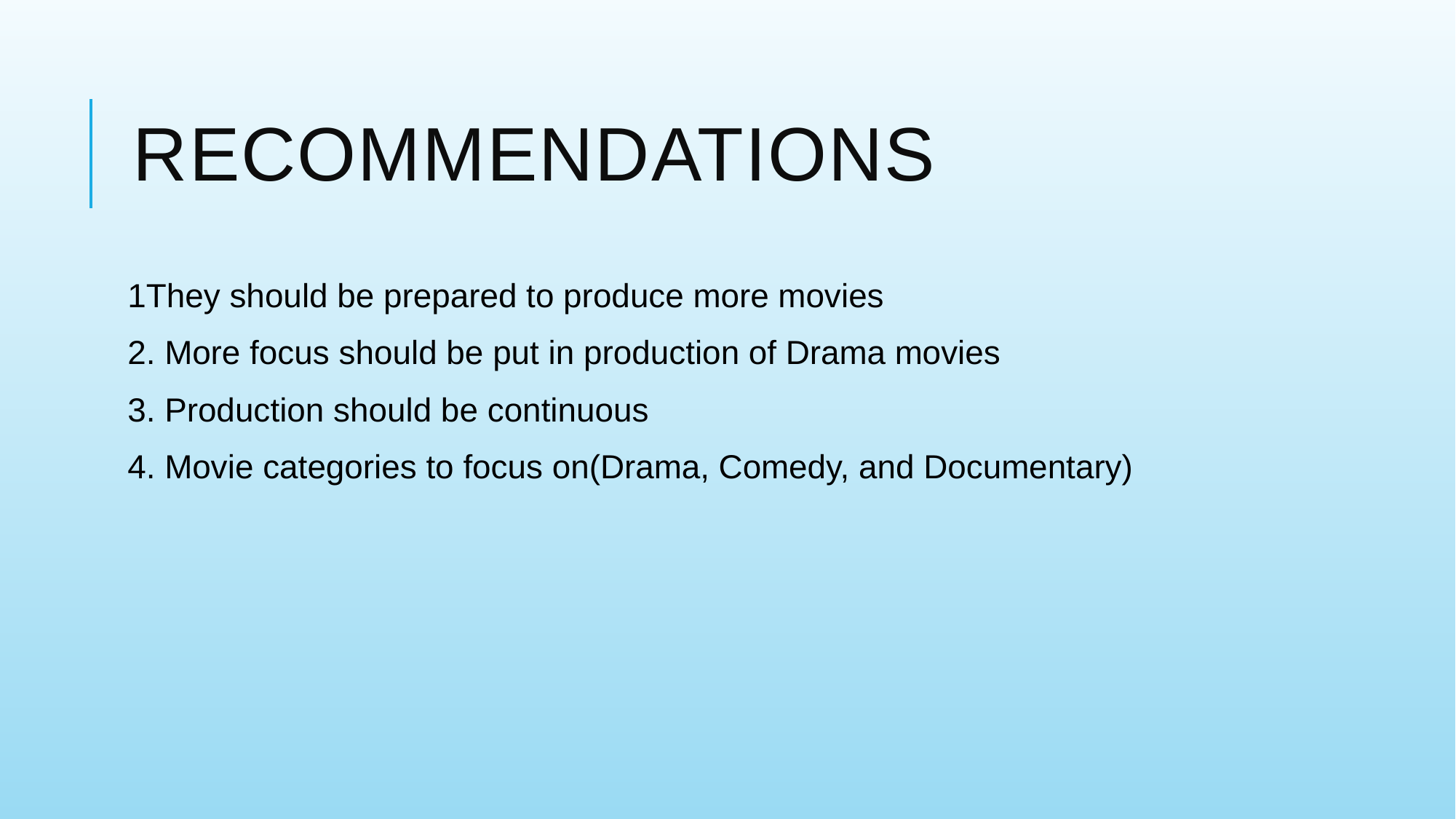

# Recommendations
1They should be prepared to produce more movies
2. More focus should be put in production of Drama movies
3. Production should be continuous
4. Movie categories to focus on(Drama, Comedy, and Documentary)